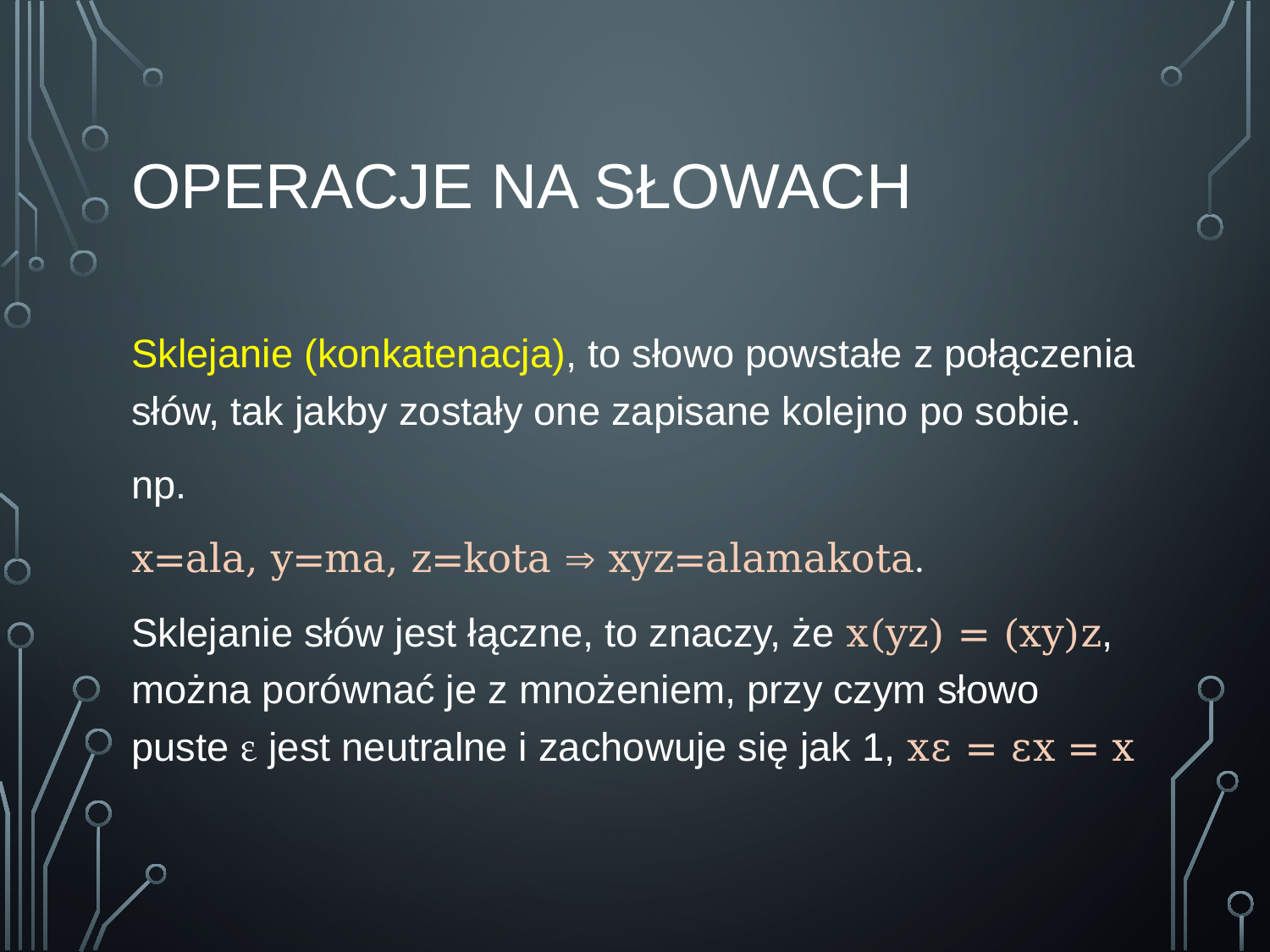

# Operacje na Słowach
Sklejanie (konkatenacja), to słowo powstałe z połączenia słów, tak jakby zostały one zapisane kolejno po sobie.
np.
x=ala, y=ma, z=kota ⇒ xyz=alamakota.
Sklejanie słów jest łączne, to znaczy, że x(yz) = (xy)z, można porównać je z mnożeniem, przy czym słowo puste ε jest neutralne i zachowuje się jak 1, xε = εx = x